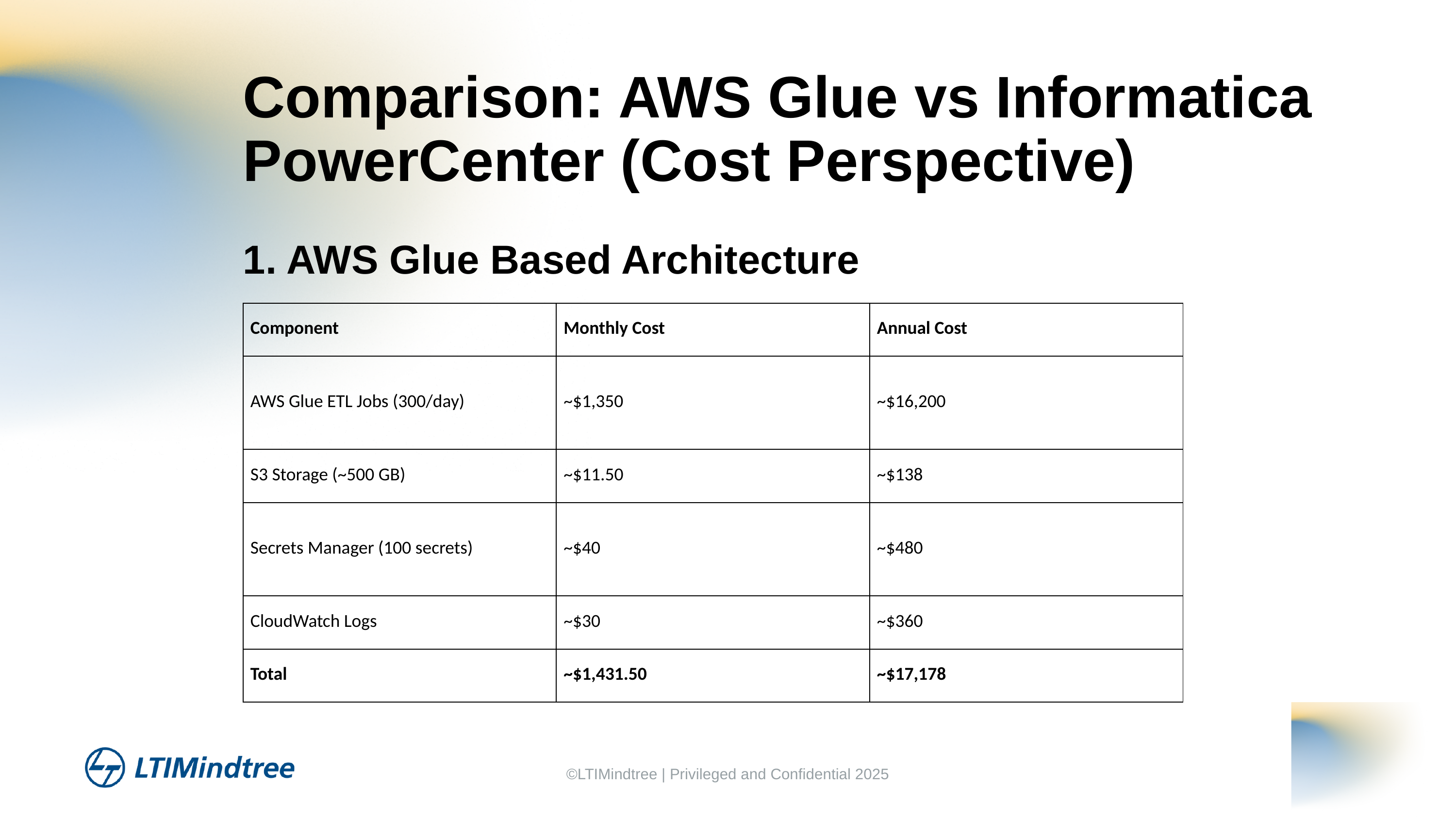

Comparison: AWS Glue vs Informatica PowerCenter (Cost Perspective)
1. AWS Glue Based Architecture
| Component | Monthly Cost | Annual Cost |
| --- | --- | --- |
| AWS Glue ETL Jobs (300/day) | ~$1,350 | ~$16,200 |
| S3 Storage (~500 GB) | ~$11.50 | ~$138 |
| Secrets Manager (100 secrets) | ~$40 | ~$480 |
| CloudWatch Logs | ~$30 | ~$360 |
| Total | ~$1,431.50 | ~$17,178 |

©LTIMindtree | Privileged and Confidential 2025